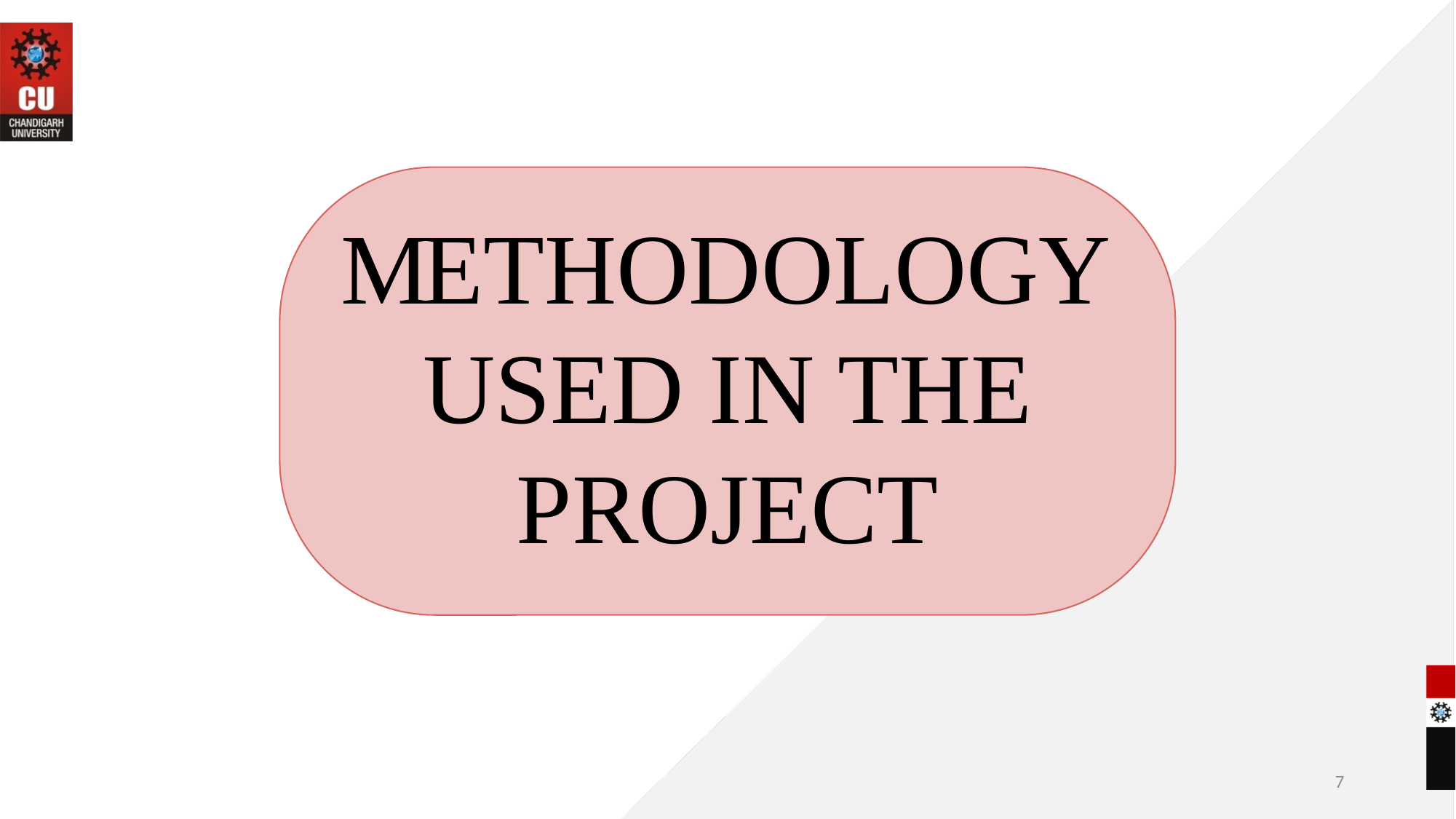

M
   ETHODOLOGY USED IN THE PROJECT

The following methodology is being used in the project
Step 1:- Selecting the library to work with human hand gestures and  working out how it would fit in the project.
Step 2:- Finding the best possible way to combine Mediapipe with OpenCV to capture frames and recognise Hand Gestures.
Step 3:- Using the recognised hand gestures to perform various  computer mouse functionalities.
Step 4:- Debugging and making sure that everything works and exceptions are handled properly.
7